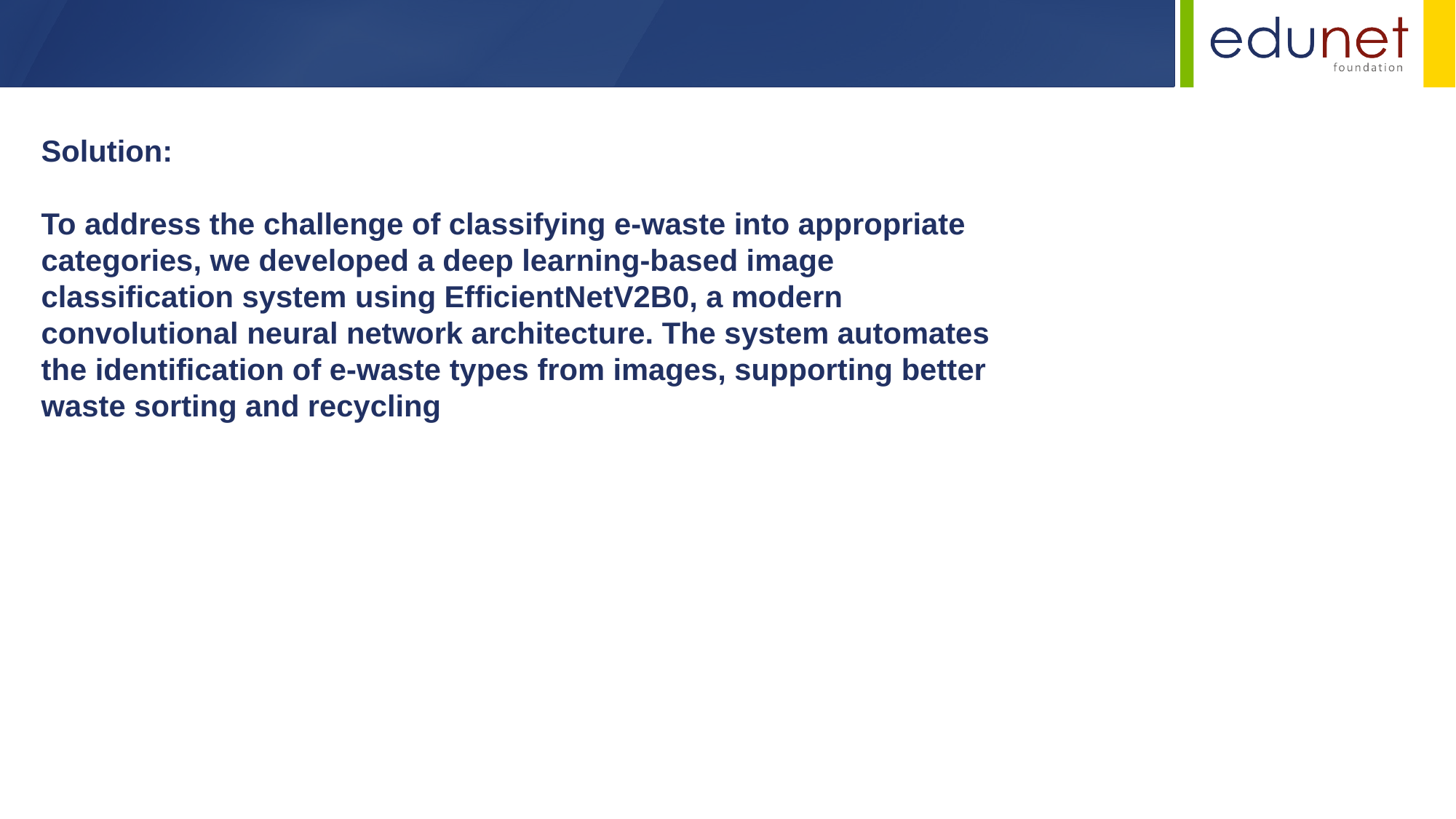

Solution:

To address the challenge of classifying e-waste into appropriate categories, we developed a deep learning-based image classification system using EfficientNetV2B0, a modern convolutional neural network architecture. The system automates the identification of e-waste types from images, supporting better waste sorting and recycling